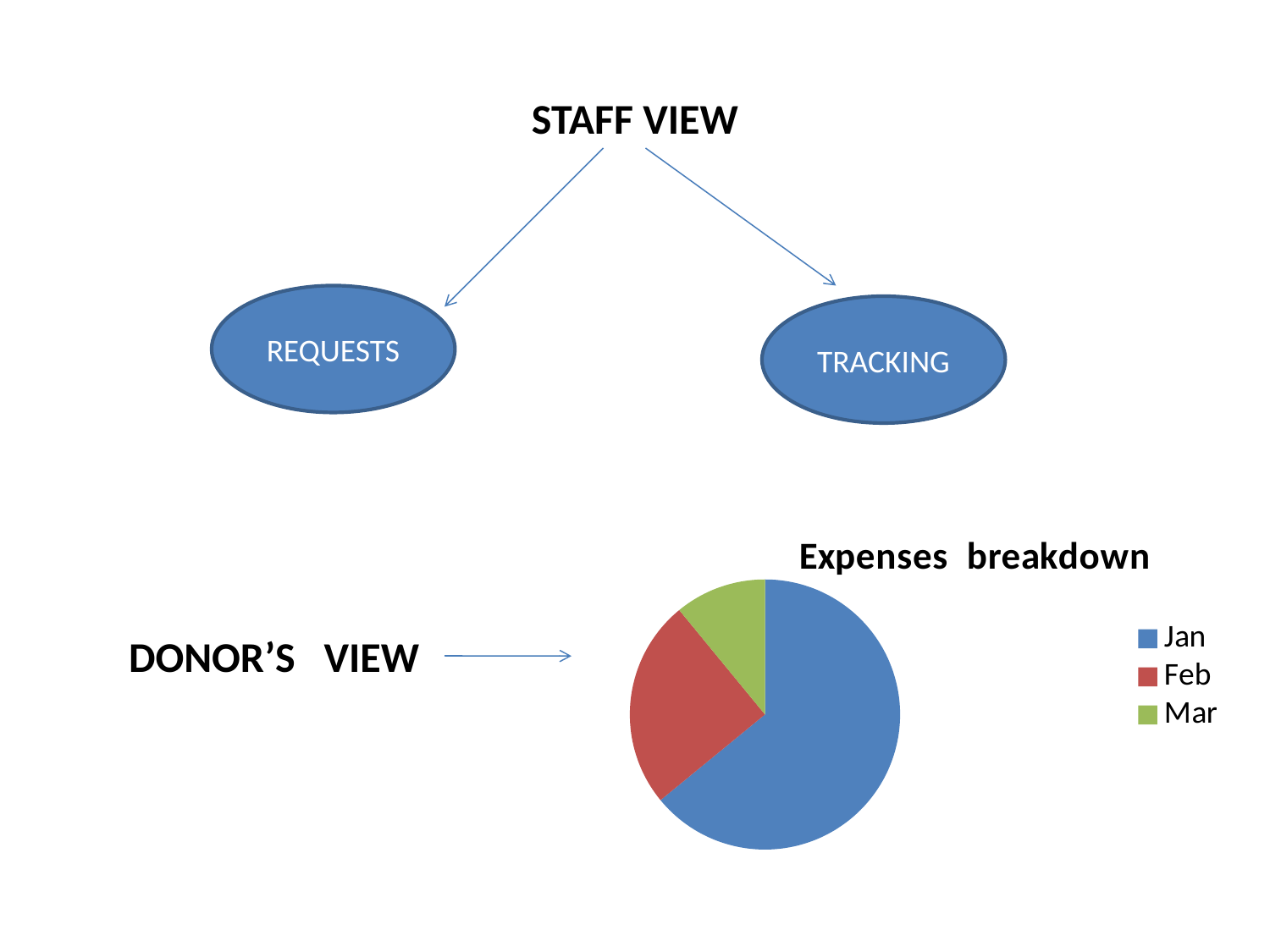

# STAFF VIEW
REQUESTS
TRACKING

### Chart: Expenses  breakdown

| Category | Sales |
|---|---|
| Jan | 8.2 |
| Feb | 3.2 |
| Mar | 1.4 |
DONOR’S   VIEW